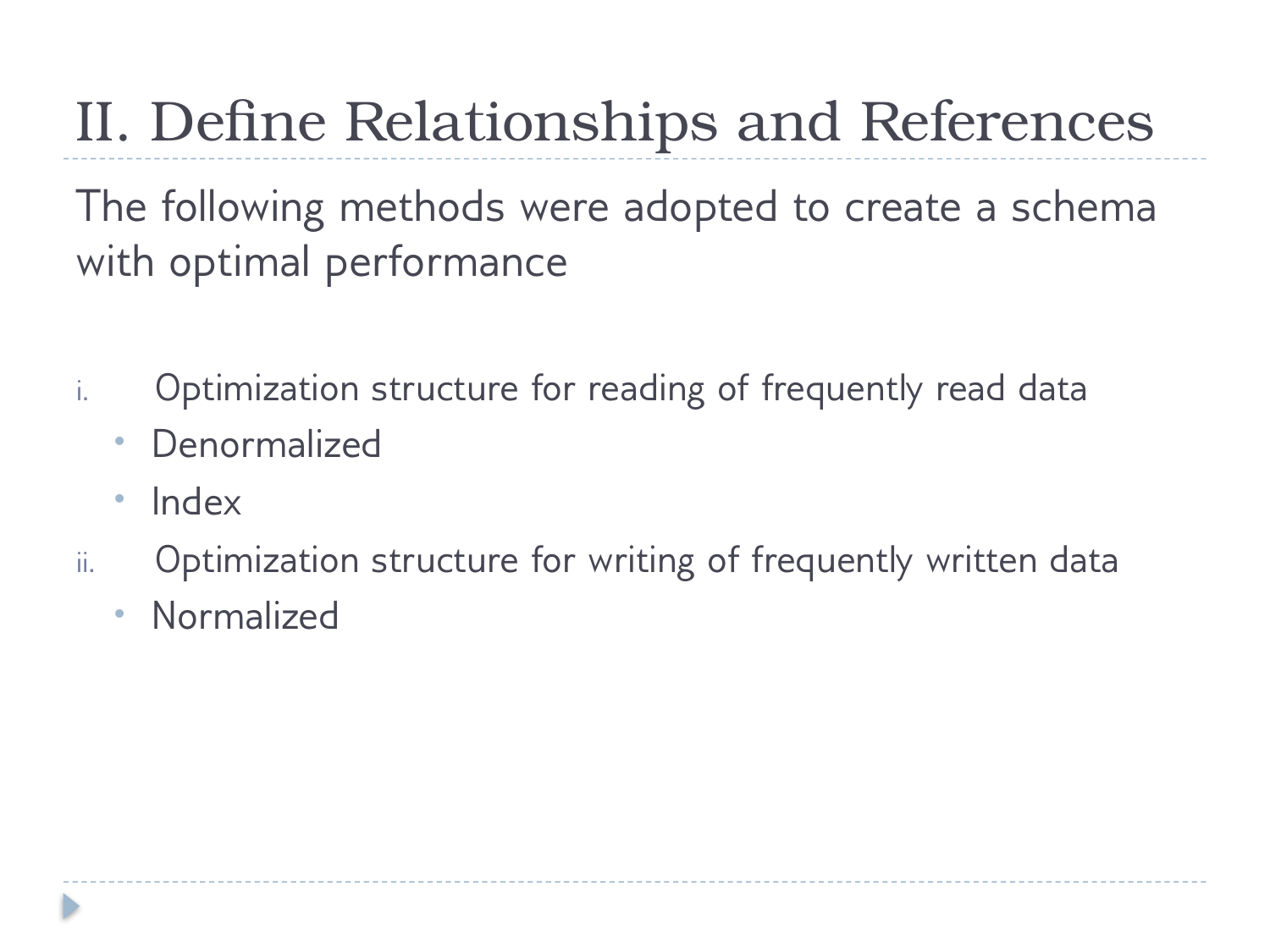

# II. Define Relationships and References
The following methods were adopted to create a schema with optimal performance

Optimization structure for reading of frequently read data
Denormalized
Index
Optimization structure for writing of frequently written data
Normalized